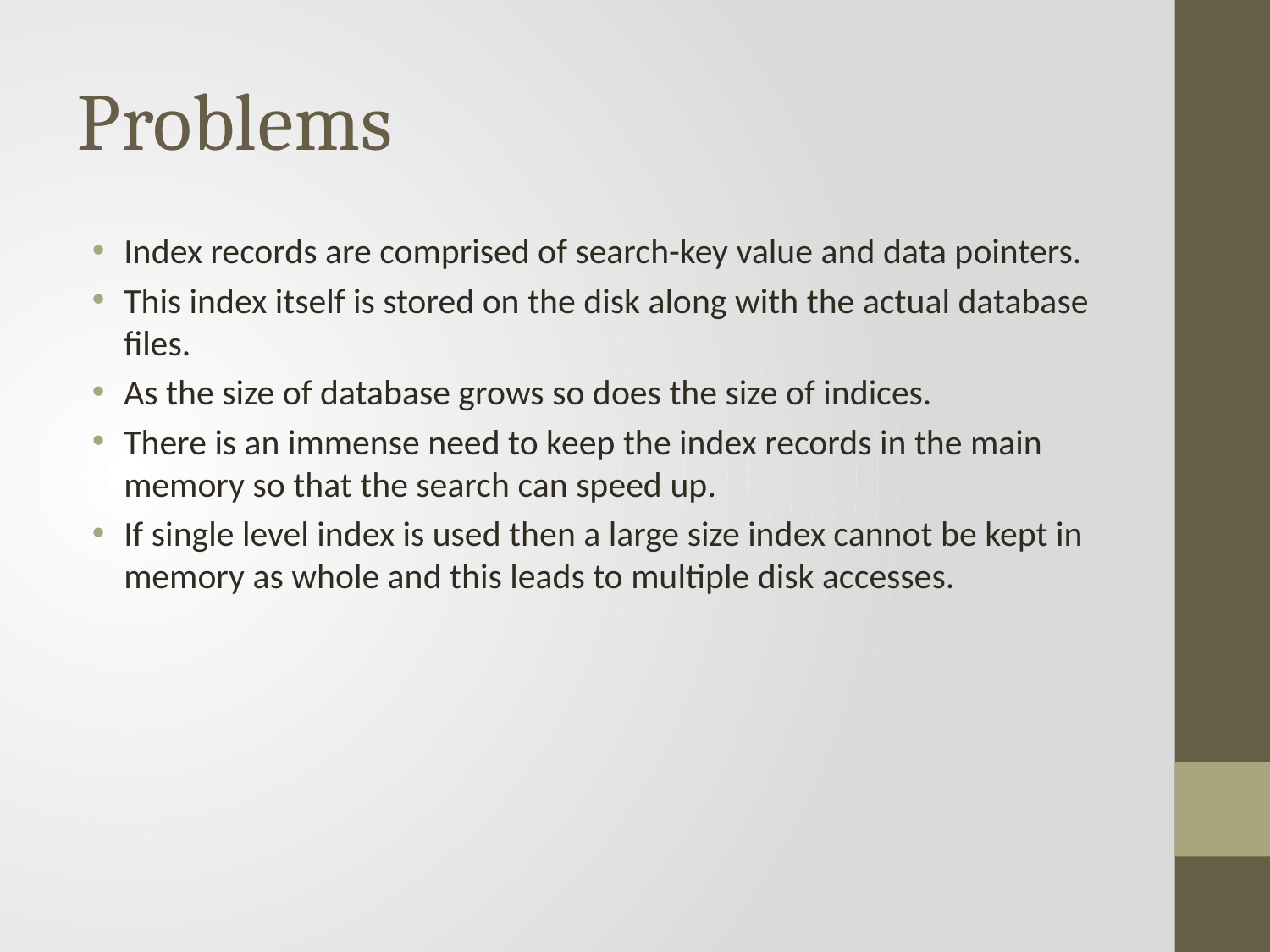

# Problems
Index records are comprised of search-key value and data pointers.
This index itself is stored on the disk along with the actual database files.
As the size of database grows so does the size of indices.
There is an immense need to keep the index records in the main memory so that the search can speed up.
If single level index is used then a large size index cannot be kept in memory as whole and this leads to multiple disk accesses.